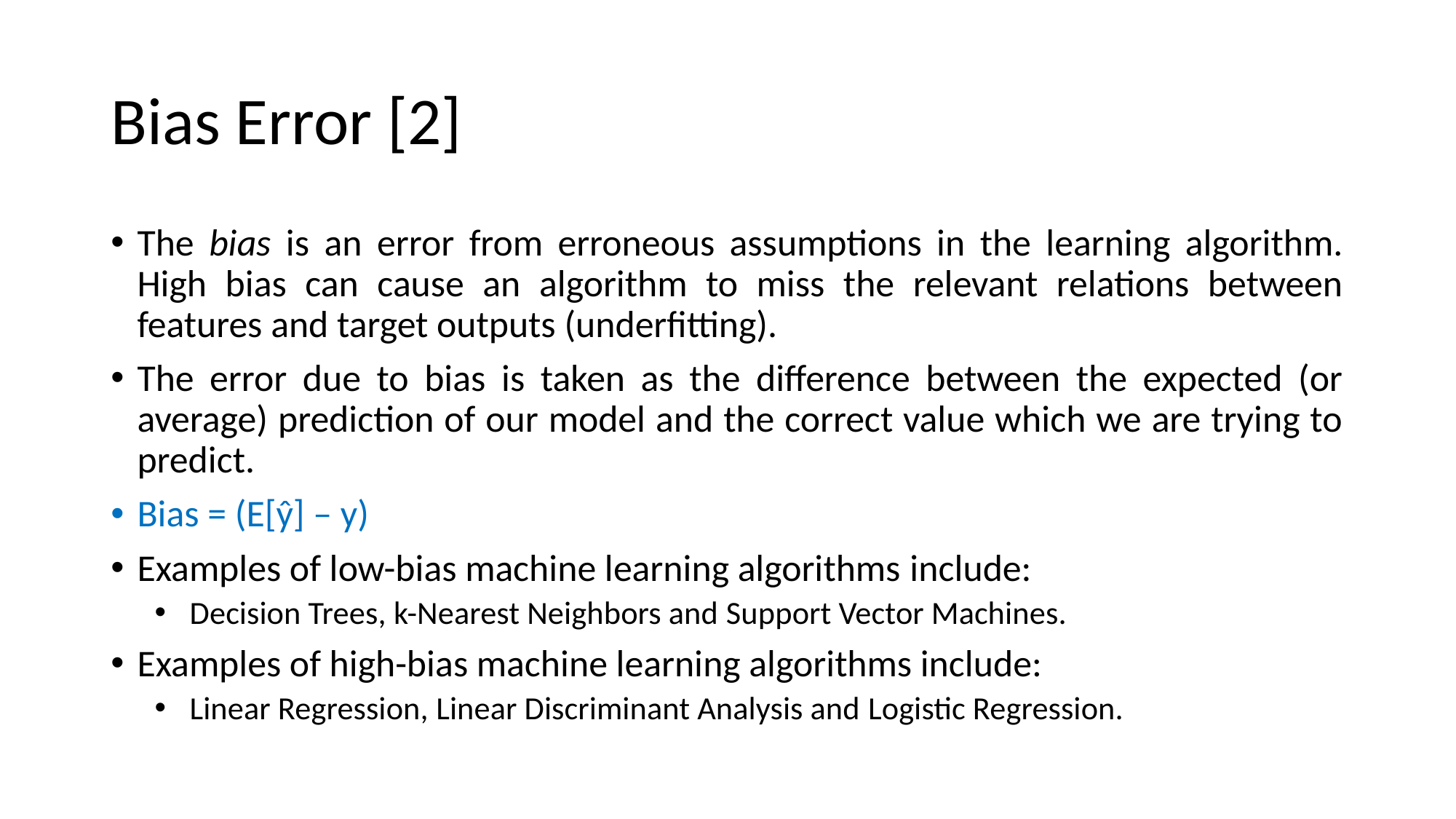

# Bias Error [2]
The bias is an error from erroneous assumptions in the learning algorithm. High bias can cause an algorithm to miss the relevant relations between features and target outputs (underfitting).
The error due to bias is taken as the difference between the expected (or average) prediction of our model and the correct value which we are trying to predict.
Bias = (E[ŷ] – y)
Examples of low-bias machine learning algorithms include:
Decision Trees, k-Nearest Neighbors and Support Vector Machines.
Examples of high-bias machine learning algorithms include:
Linear Regression, Linear Discriminant Analysis and Logistic Regression.